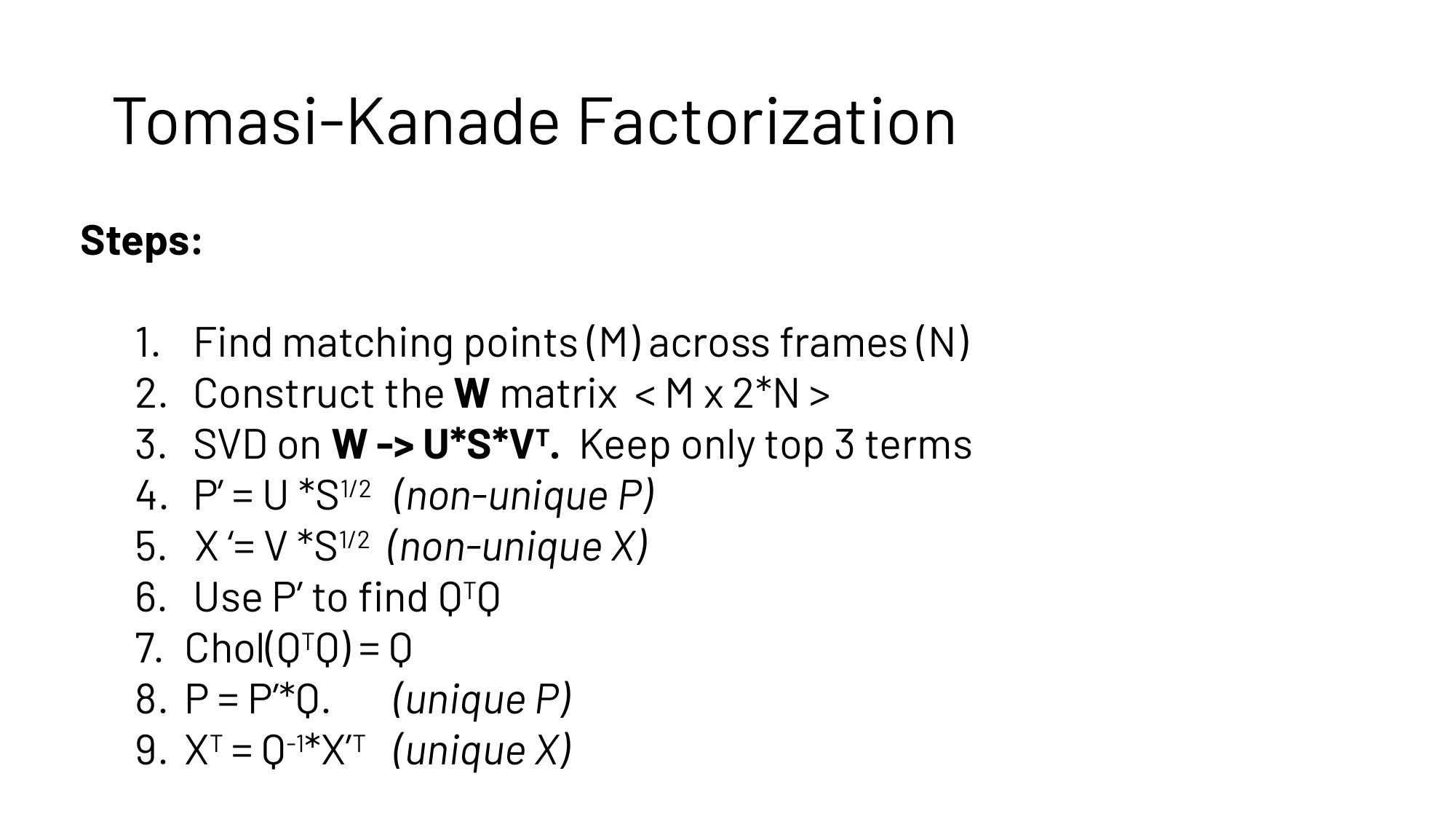

# Tomasi-Kanade Factorization
Steps:

  Find matching points (M) across frames (N)
  Construct the W matrix  < M x 2*N >
  SVD on W -> U*S*VT.  Keep only top 3 terms
  P’ = U *S1/2    (non-unique P)
5.   X ‘= V *S1/2   (non-unique X)
  Use P’ to find QTQ
 Chol(QTQ) = Q
 P = P’*Q. 	(unique P)
 XT = Q-1*X’T	(unique X)